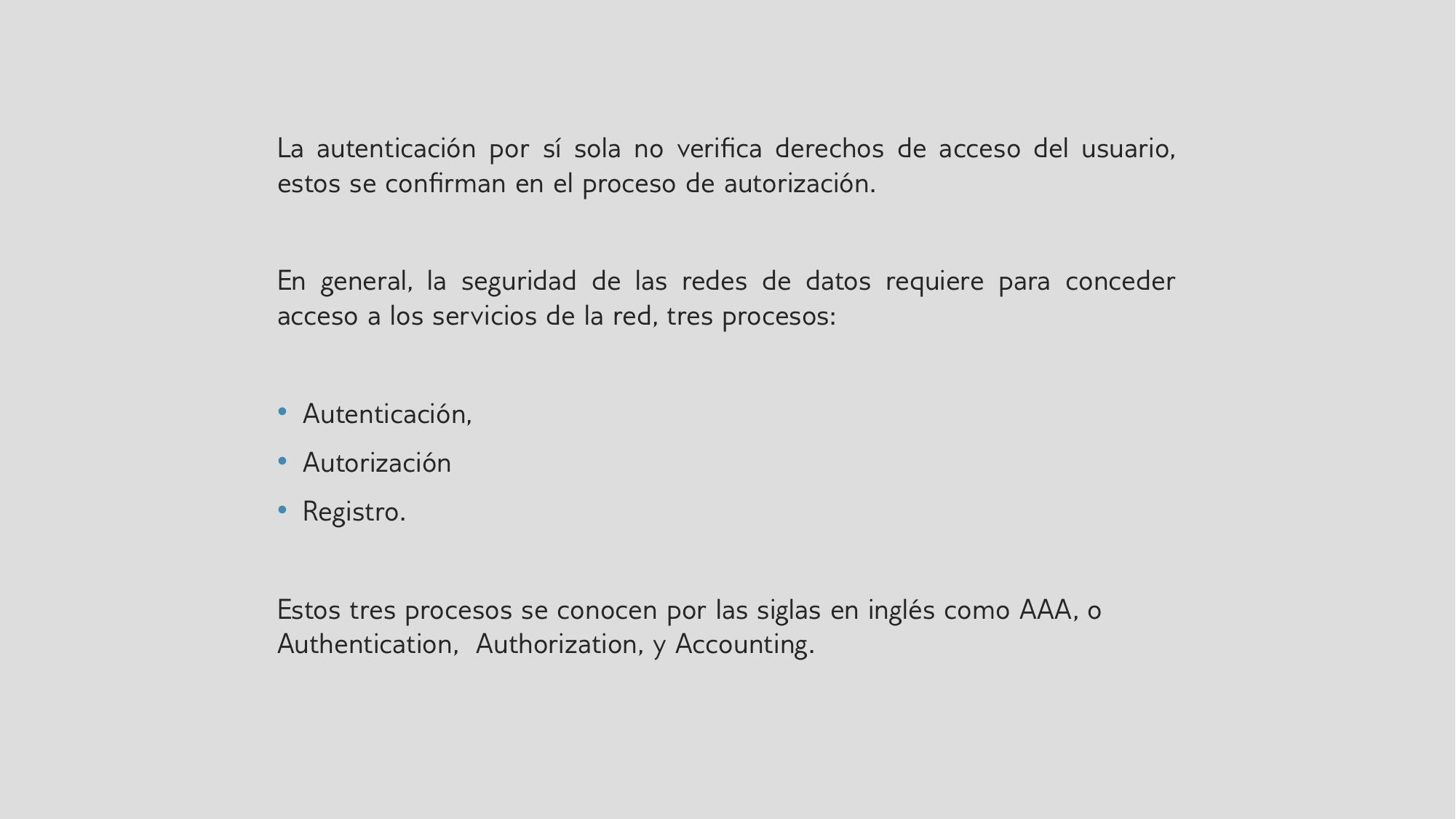

La autenticación por sí sola no verifica derechos de acceso del usuario, estos se confirman en el proceso de autorización.

En general, la seguridad de las redes de datos requiere para conceder acceso a los servicios de la red, tres procesos:

Autenticación,
Autorización
Registro.

Estos tres procesos se conocen por las siglas en inglés como AAA, o Authentication,  Authorization, y Accounting.